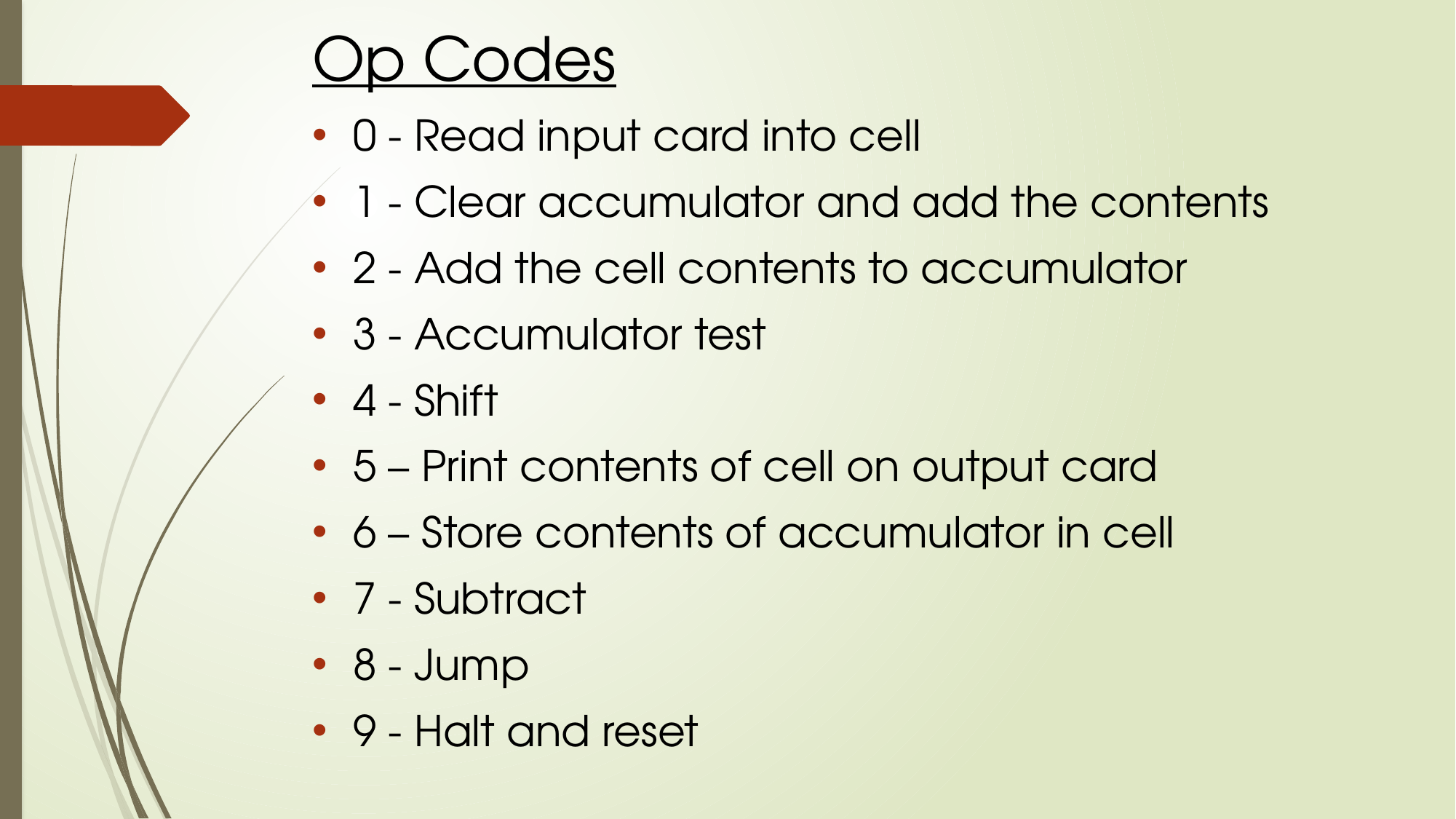

Op Codes
0 - Read input card into cell
1 - Clear accumulator and add the contents
2 - Add the cell contents to accumulator
3 - Accumulator test
4 - Shift
5 – Print contents of cell on output card
6 – Store contents of accumulator in cell
7 - Subtract
8 - Jump
9 - Halt and reset